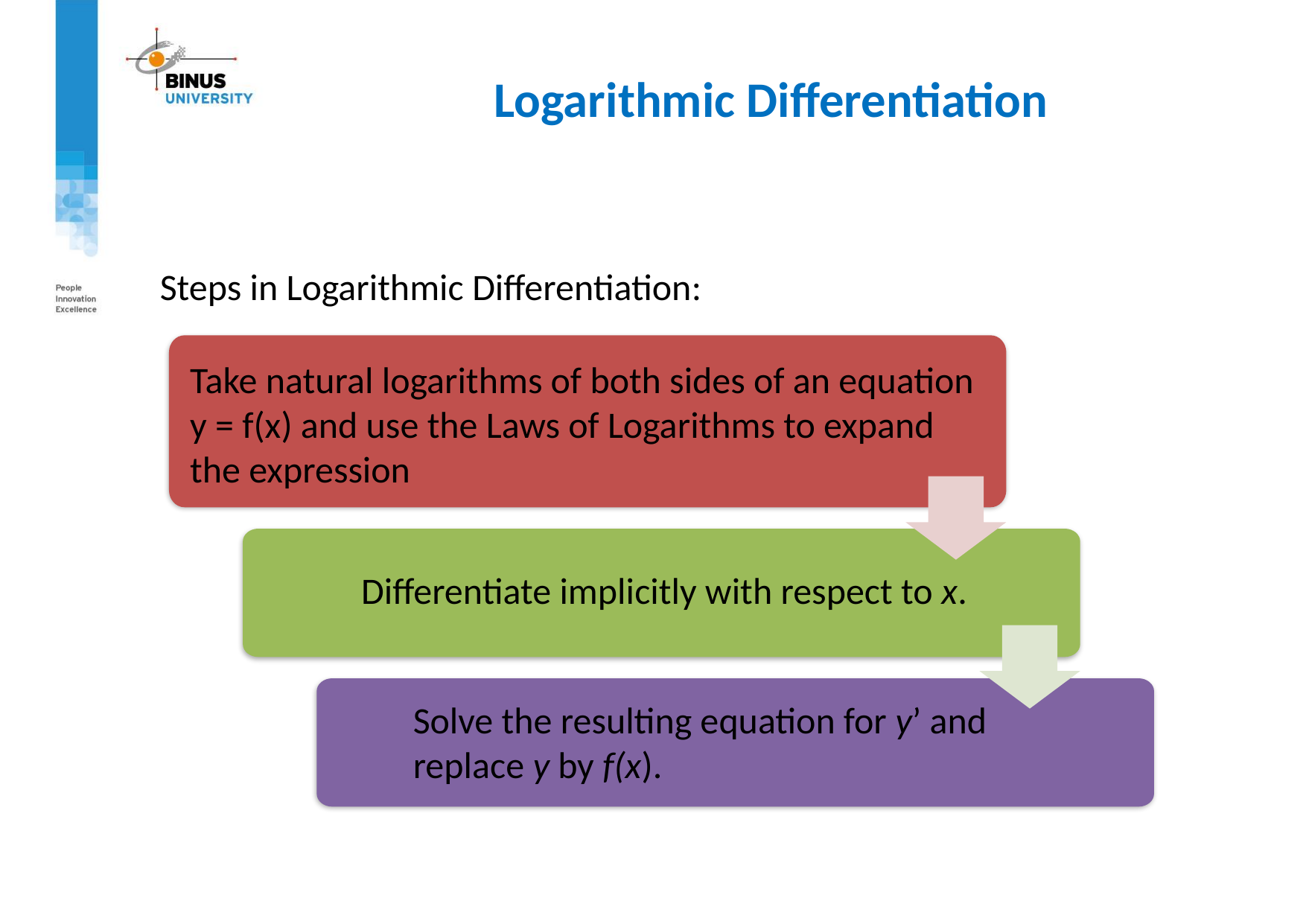

# Logarithmic Differentiation
Steps in Logarithmic Differentiation:

Take natural logarithms of both sides of an equation y = f(x) and use the Laws of Logarithms to expand the expression
Differentiate implicitly with respect to x.
Solve the resulting equation for y’ and replace y by f(x).